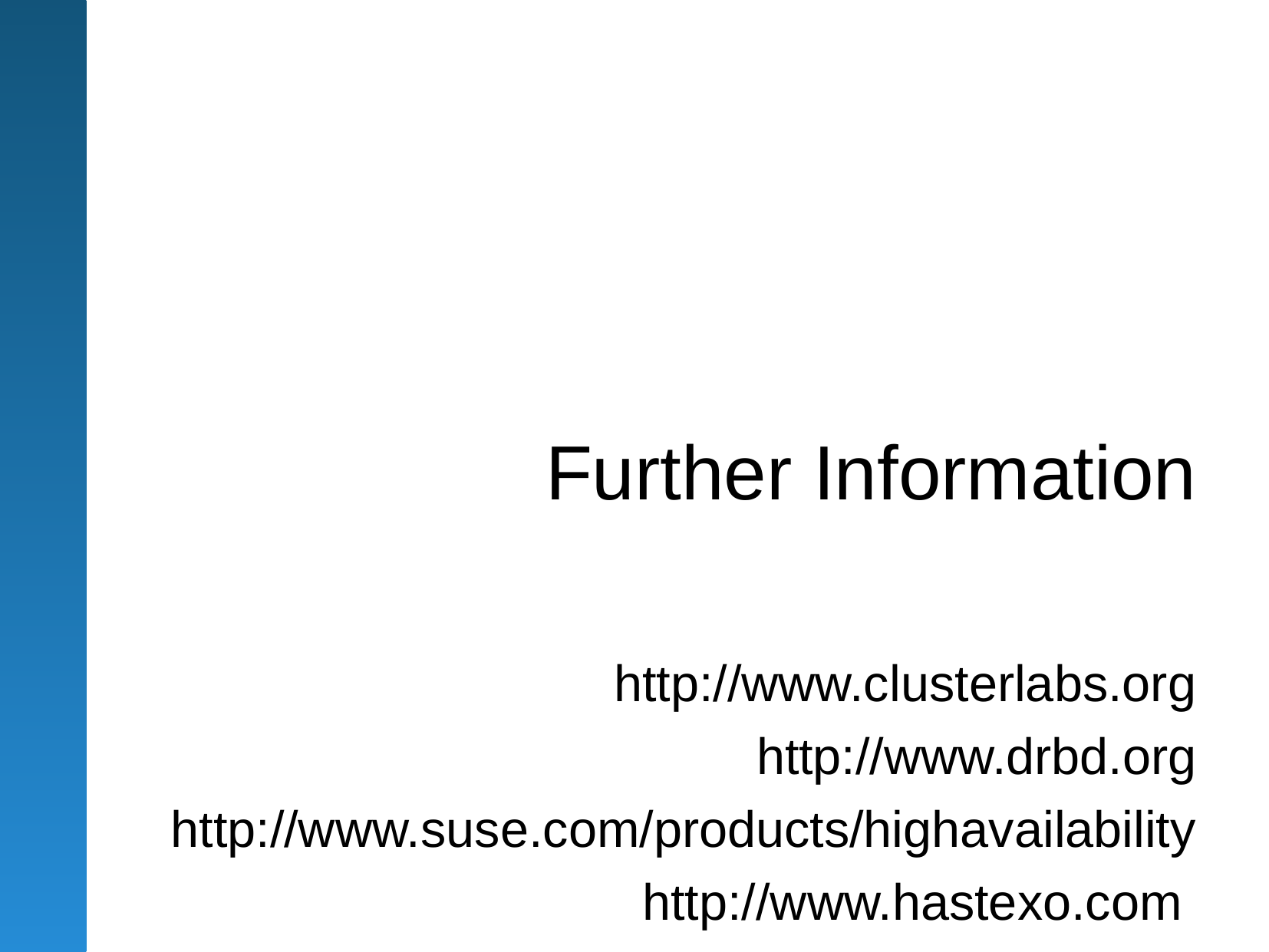

# Further Information
http://www.clusterlabs.org
http://www.drbd.org
http://www.suse.com/products/highavailability
http://www.hastexo.com